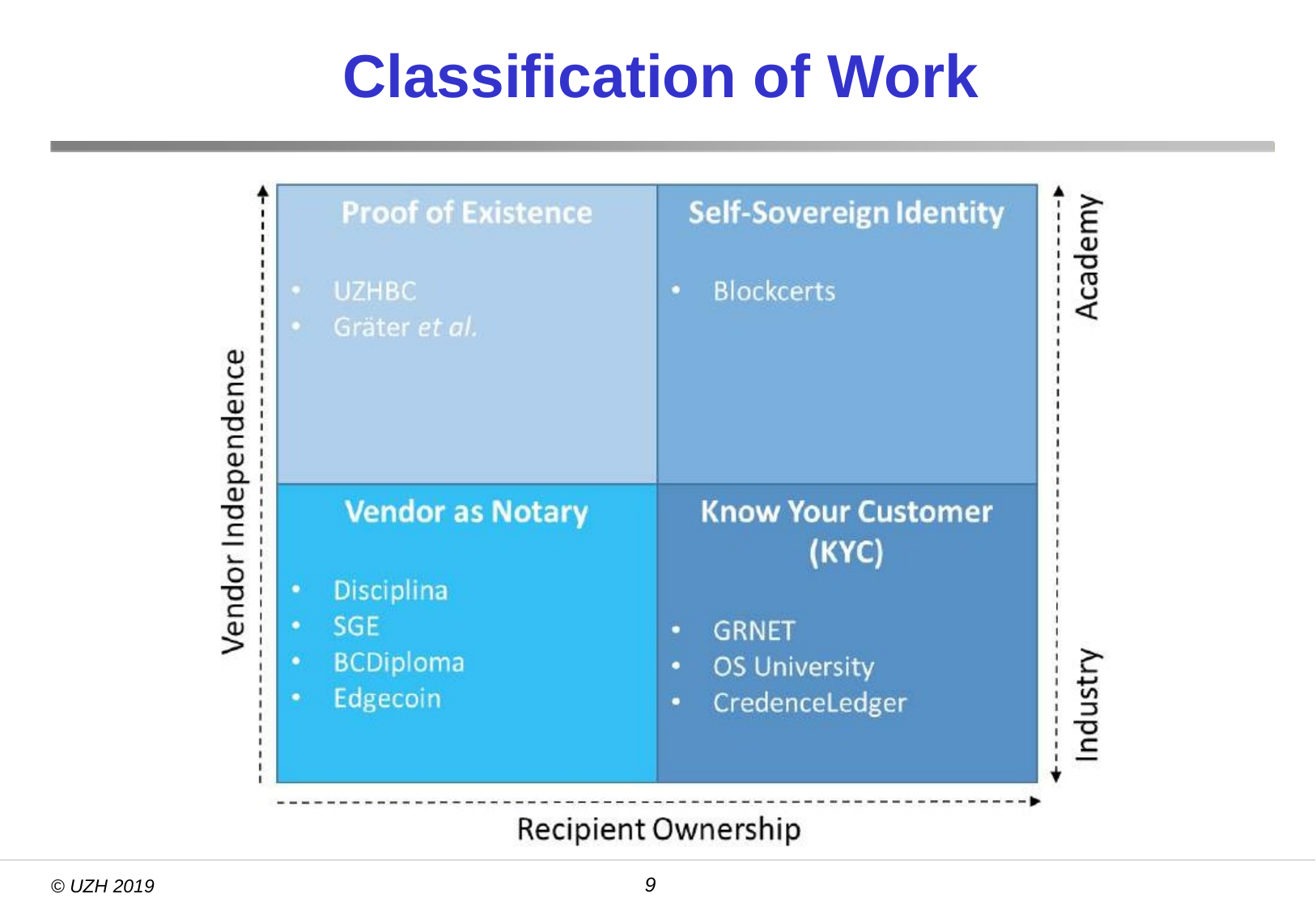

# Classification of Work

9
© UZH 2019